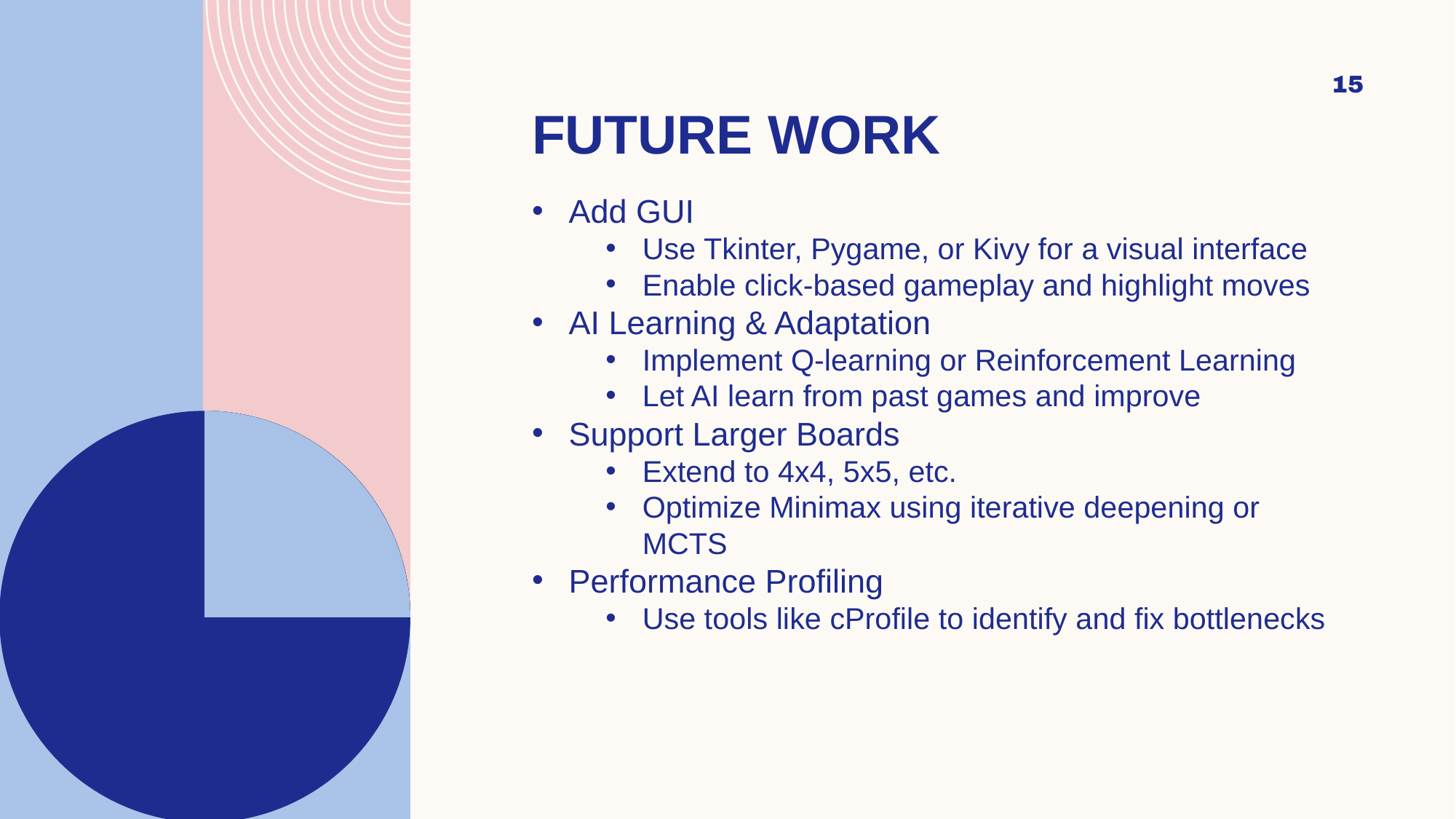

15
# Future Work
Add GUI
Use Tkinter, Pygame, or Kivy for a visual interface
Enable click-based gameplay and highlight moves
AI Learning & Adaptation
Implement Q-learning or Reinforcement Learning
Let AI learn from past games and improve
Support Larger Boards
Extend to 4x4, 5x5, etc.
Optimize Minimax using iterative deepening or MCTS
Performance Profiling
Use tools like cProfile to identify and fix bottlenecks